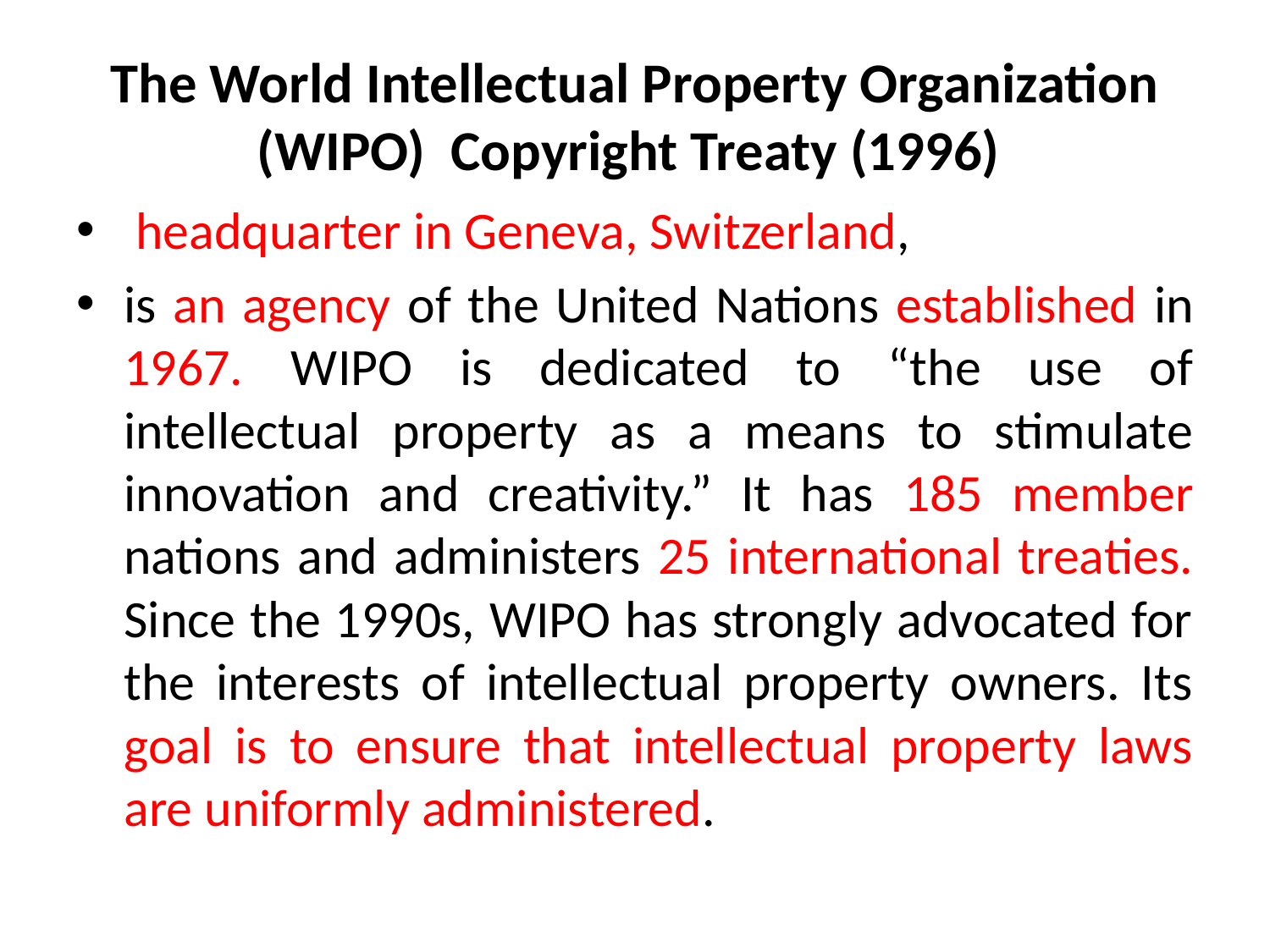

# The World Intellectual Property Organization (WIPO)  Copyright Treaty (1996)
 headquarter in Geneva, Switzerland,
is an agency of the United Nations established in 1967. WIPO is dedicated to “the use of intellectual property as a means to stimulate innovation and creativity.” It has 185 member nations and administers 25 international treaties. Since the 1990s, WIPO has strongly advocated for the interests of intellectual property owners. Its goal is to ensure that intellectual property laws are uniformly administered.